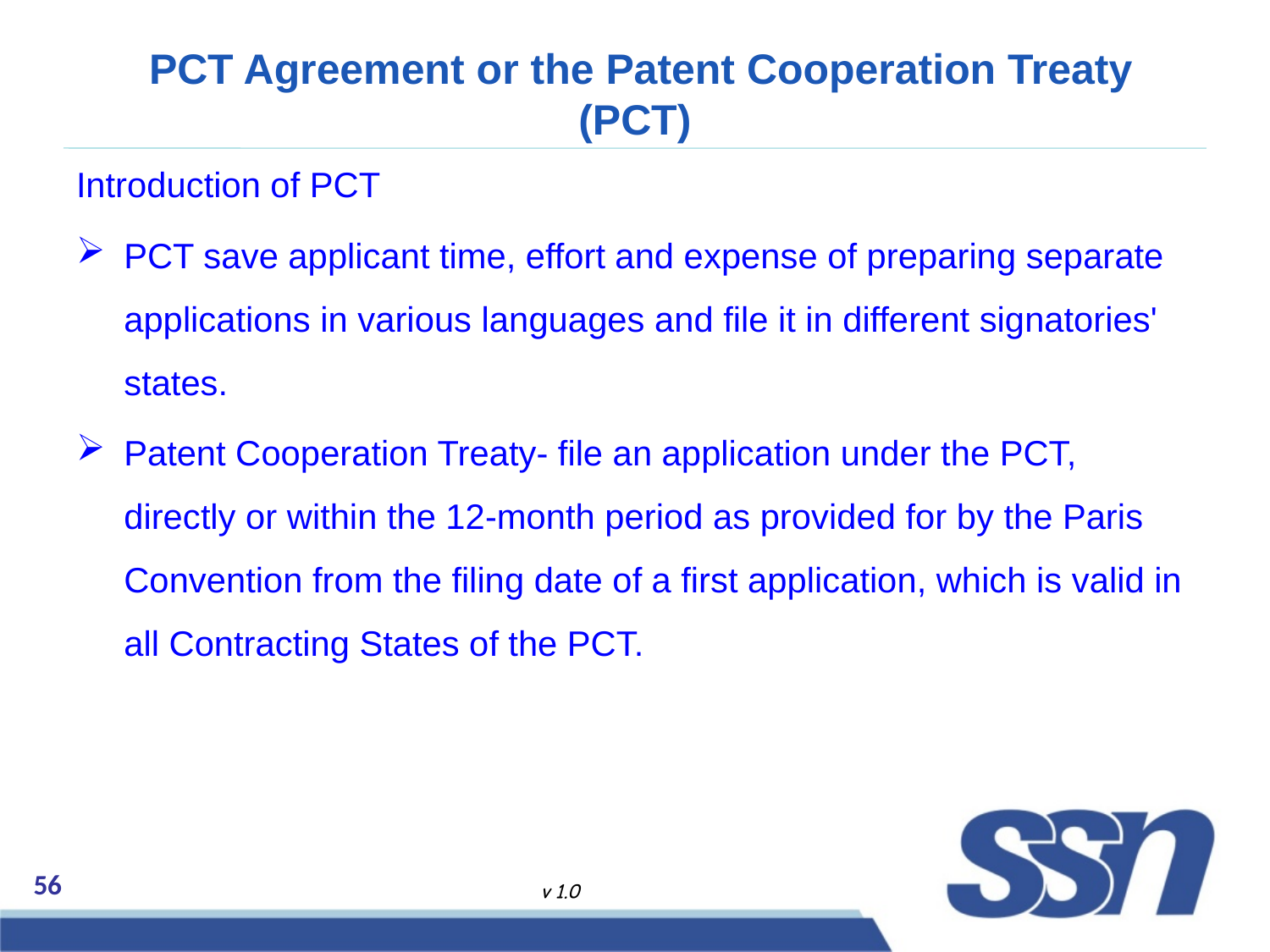

# PCT Agreement or the Patent Cooperation Treaty (PCT)
Introduction of PCT
PCT save applicant time, effort and expense of preparing separate applications in various languages and file it in different signatories' states.
Patent Cooperation Treaty- file an application under the PCT, directly or within the 12-month period as provided for by the Paris Convention from the filing date of a first application, which is valid in all Contracting States of the PCT.